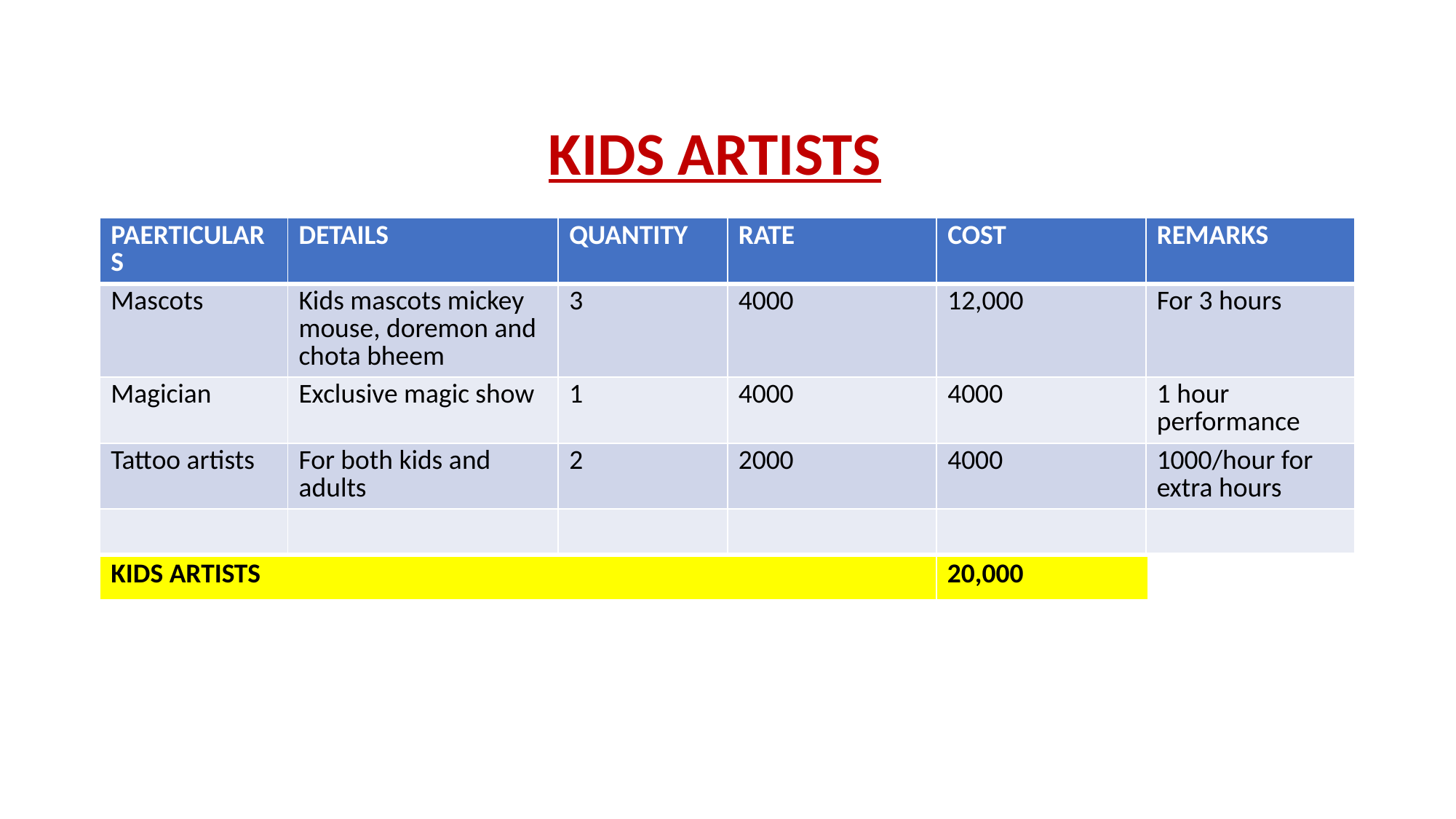

KIDS ARTISTS
| PAERTICULARS | DETAILS | QUANTITY | RATE | COST | REMARKS |
| --- | --- | --- | --- | --- | --- |
| Mascots | Kids mascots mickey mouse, doremon and chota bheem | 3 | 4000 | 12,000 | For 3 hours |
| Magician | Exclusive magic show | 1 | 4000 | 4000 | 1 hour performance |
| Tattoo artists | For both kids and adults | 2 | 2000 | 4000 | 1000/hour for extra hours |
|  |  |  |  |  |  |
| KIDS ARTISTS | 20,000 |
| --- | --- |